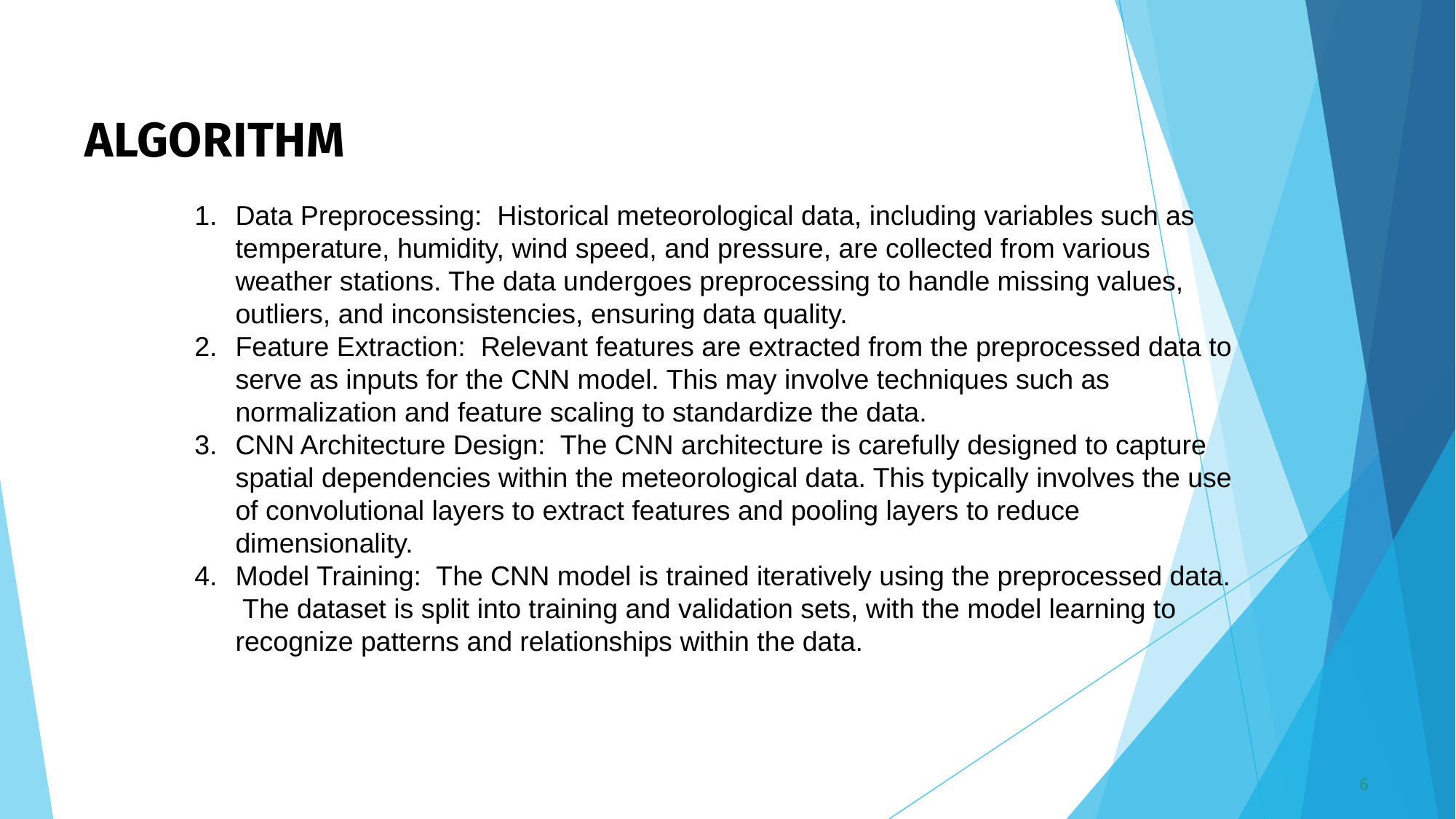

# ALGORITHM
Data Preprocessing:  Historical meteorological data, including variables such as temperature, humidity, wind speed, and pressure, are collected from various weather stations. The data undergoes preprocessing to handle missing values, outliers, and inconsistencies, ensuring data quality.
Feature Extraction:  Relevant features are extracted from the preprocessed data to serve as inputs for the CNN model. This may involve techniques such as normalization and feature scaling to standardize the data.
CNN Architecture Design:  The CNN architecture is carefully designed to capture spatial dependencies within the meteorological data. This typically involves the use of convolutional layers to extract features and pooling layers to reduce dimensionality.
Model Training:  The CNN model is trained iteratively using the preprocessed data.   The dataset is split into training and validation sets, with the model learning to recognize patterns and relationships within the data.
6